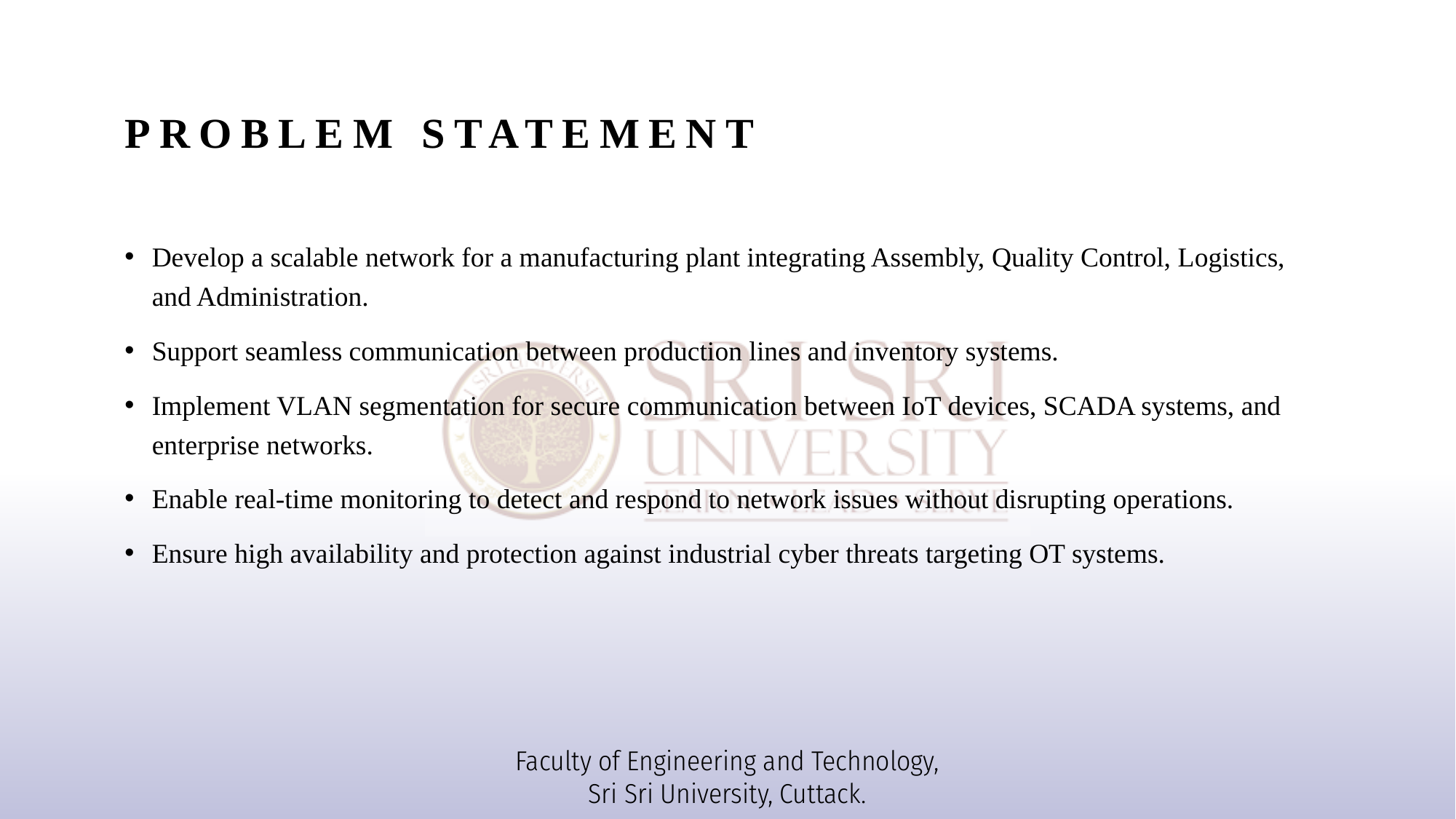

# Problem statement
Develop a scalable network for a manufacturing plant integrating Assembly, Quality Control, Logistics, and Administration.
Support seamless communication between production lines and inventory systems.
Implement VLAN segmentation for secure communication between IoT devices, SCADA systems, and enterprise networks.
Enable real-time monitoring to detect and respond to network issues without disrupting operations.
Ensure high availability and protection against industrial cyber threats targeting OT systems.